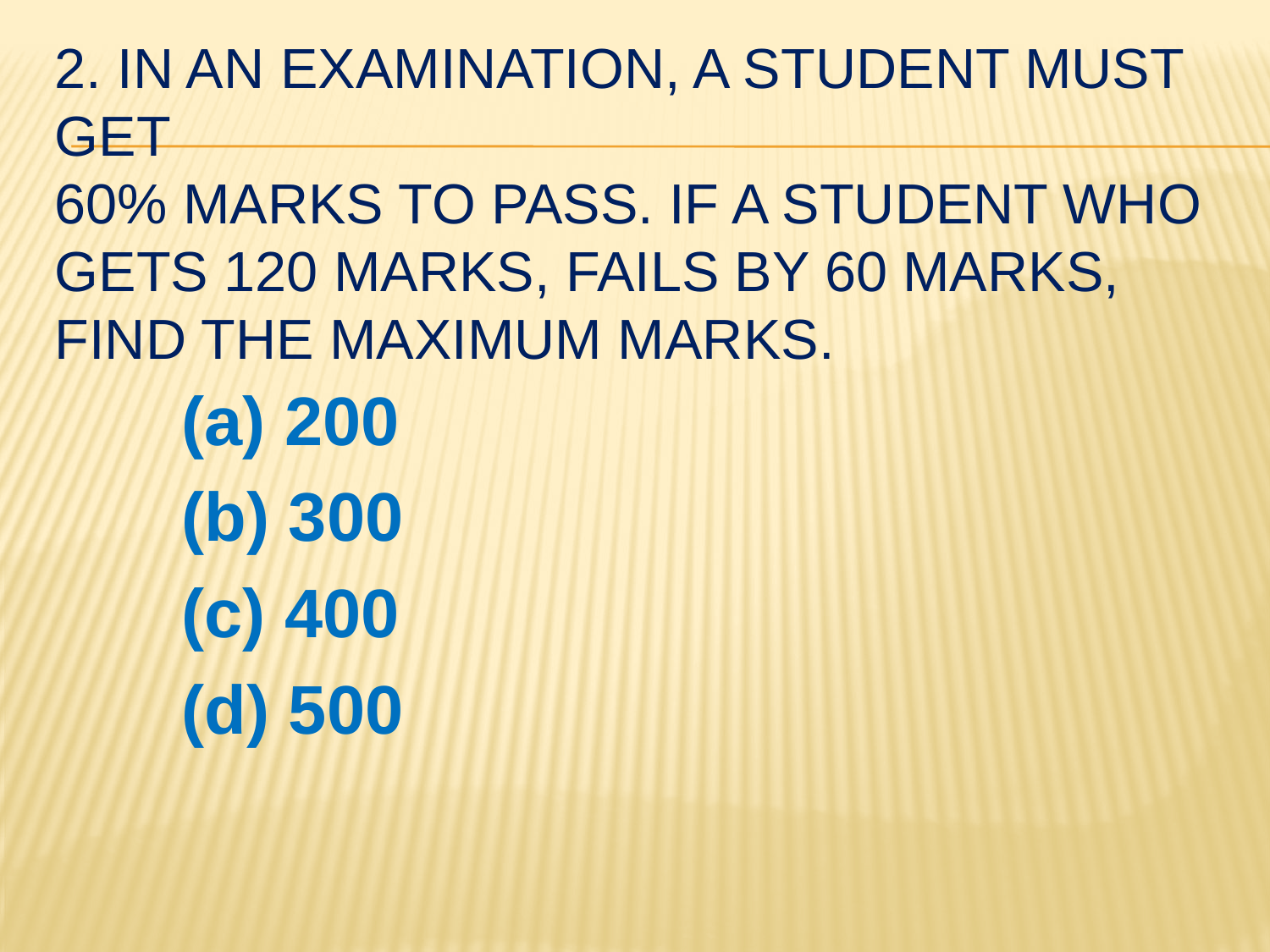

# 2. In an examination, a student must get 60% marks to pass. If a student who gets 120 marks, fails by 60 marks, find the maximum marks.
	(a) 200
	(b) 300
	(c) 400
	(d) 500